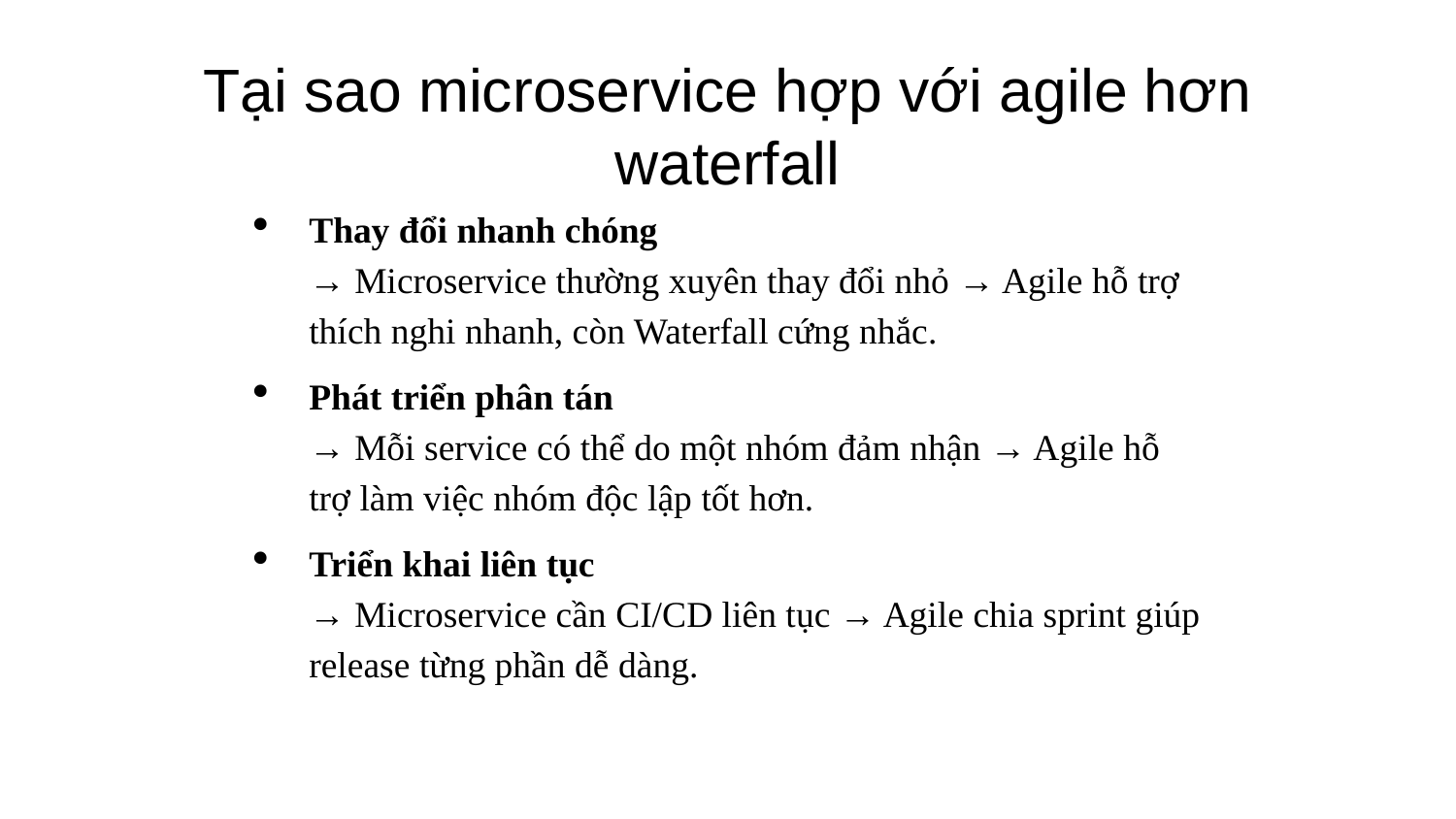

# Tại sao microservice hợp với agile hơn waterfall
Thay đổi nhanh chóng
→ Microservice thường xuyên thay đổi nhỏ → Agile hỗ trợ thích nghi nhanh, còn Waterfall cứng nhắc.
Phát triển phân tán
→ Mỗi service có thể do một nhóm đảm nhận → Agile hỗ trợ làm việc nhóm độc lập tốt hơn.
Triển khai liên tục
→ Microservice cần CI/CD liên tục → Agile chia sprint giúp release từng phần dễ dàng.